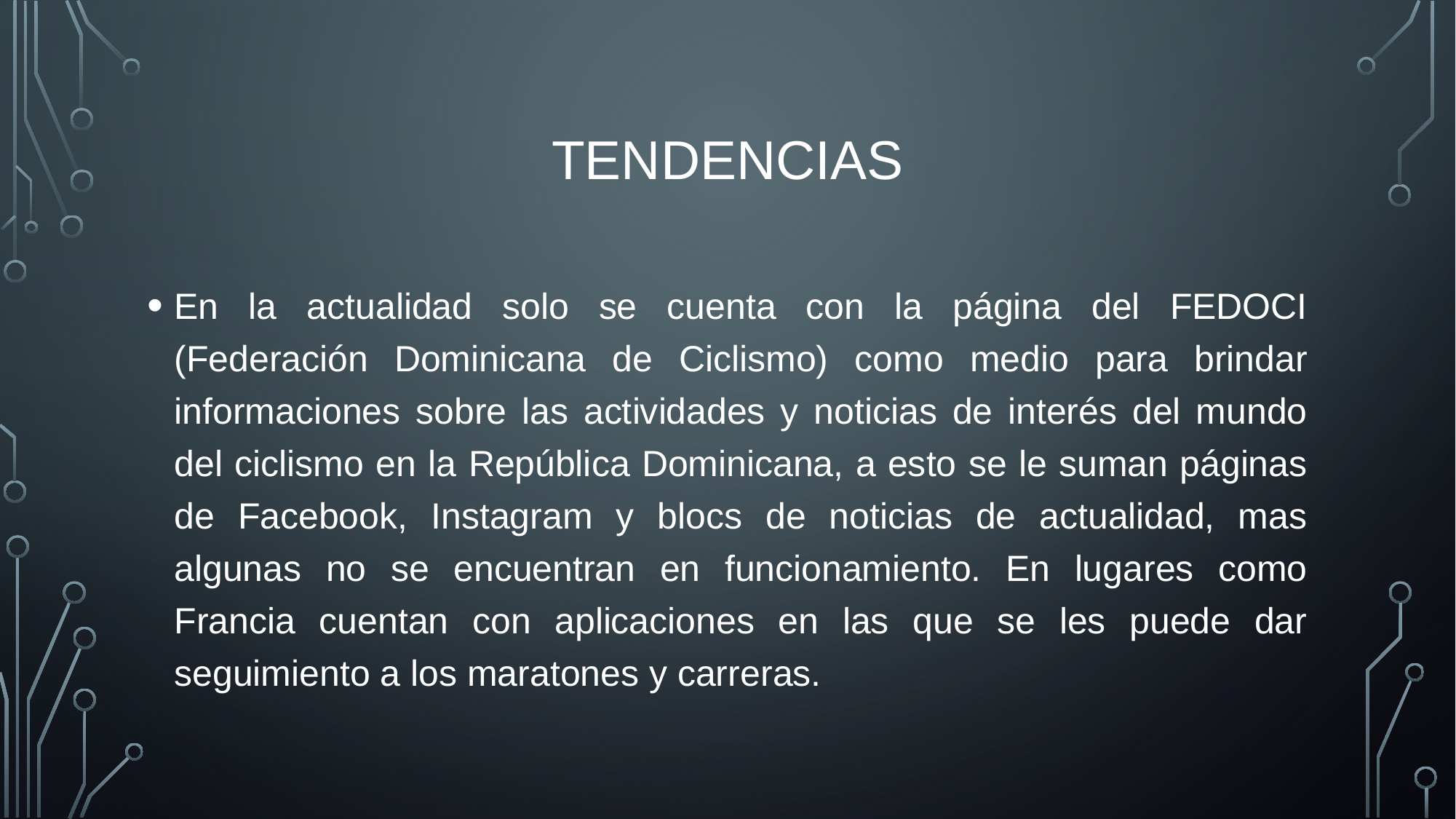

# Tendencias
En la actualidad solo se cuenta con la página del FEDOCI (Federación Dominicana de Ciclismo) como medio para brindar informaciones sobre las actividades y noticias de interés del mundo del ciclismo en la República Dominicana, a esto se le suman páginas de Facebook, Instagram y blocs de noticias de actualidad, mas algunas no se encuentran en funcionamiento. En lugares como Francia cuentan con aplicaciones en las que se les puede dar seguimiento a los maratones y carreras.